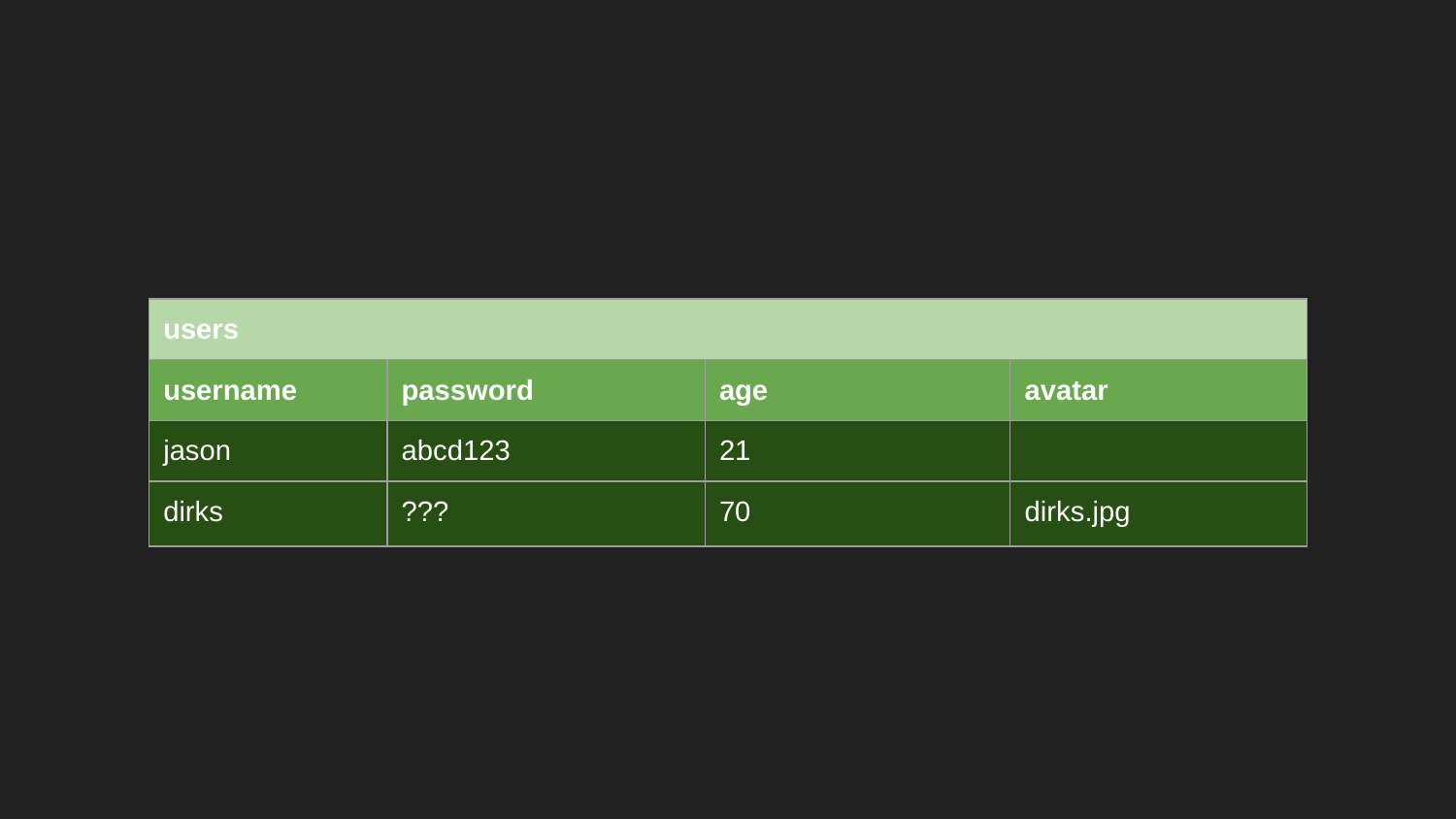

| users |  |  |  |
| --- | --- | --- | --- |
| username | password | age | avatar |
| jason | abcd123 | 21 |  |
| dirks | ??? | 70 | dirks.jpg |